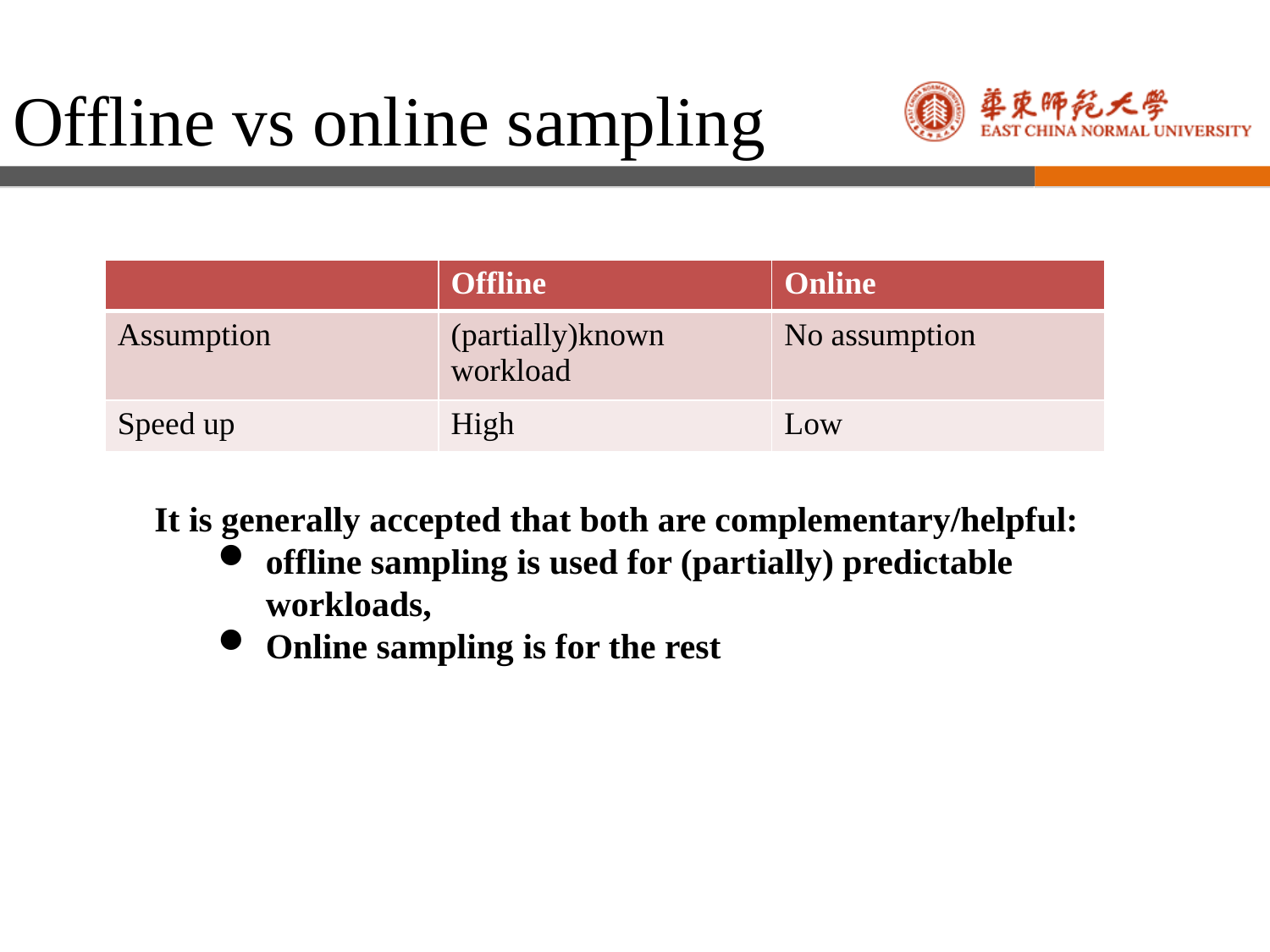

Offline vs online sampling
|  | Offline | Online |
| --- | --- | --- |
| Assumption | (partially)known workload | No assumption |
| Speed up | High | Low |
It is generally accepted that both are complementary/helpful:
offline sampling is used for (partially) predictable workloads,
Online sampling is for the rest